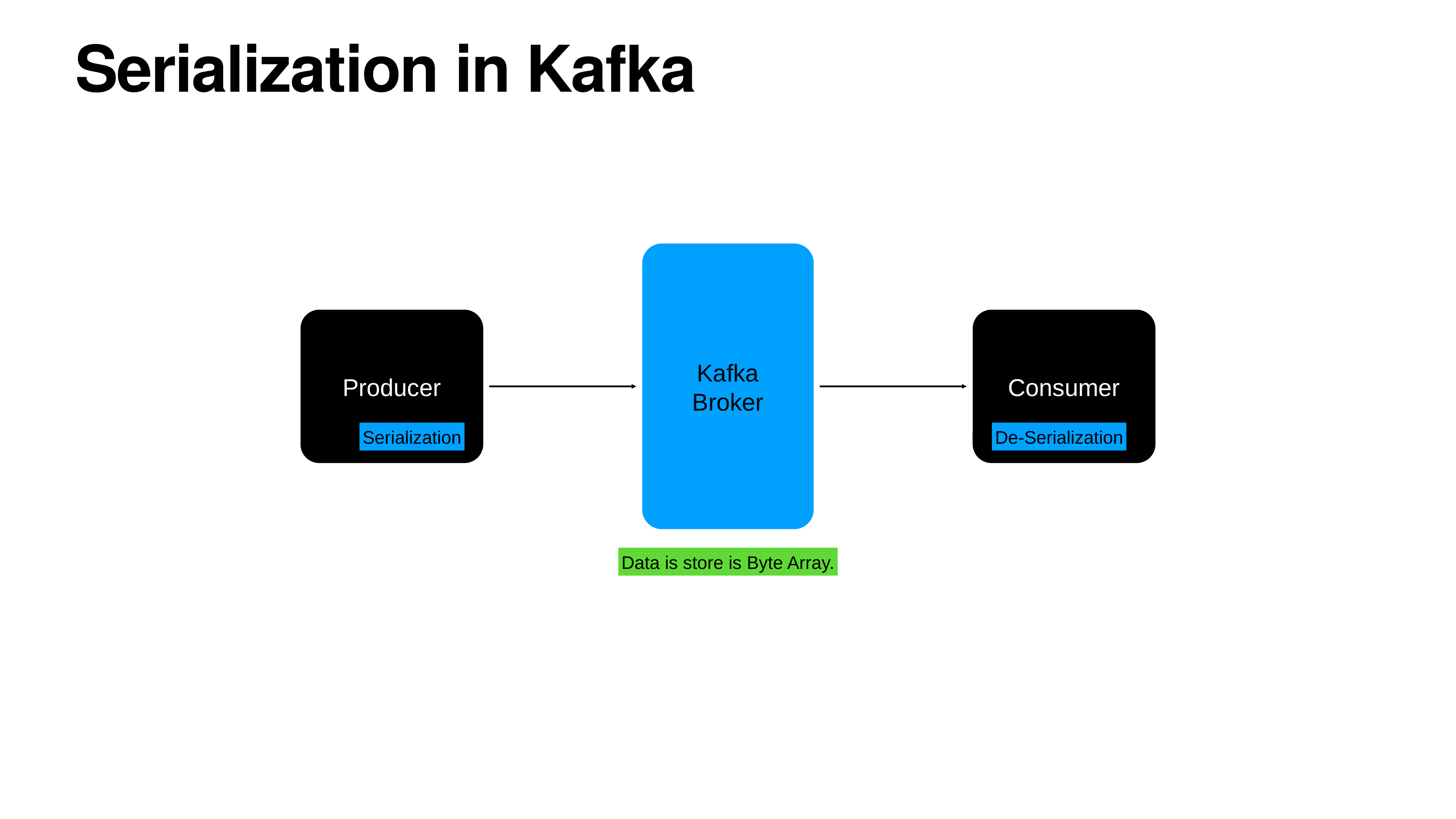

# Serialization in Kafka

Kafka
Broker
Producer
Consumer

Serialization
De-Serialization
Data is store is Byte Array.